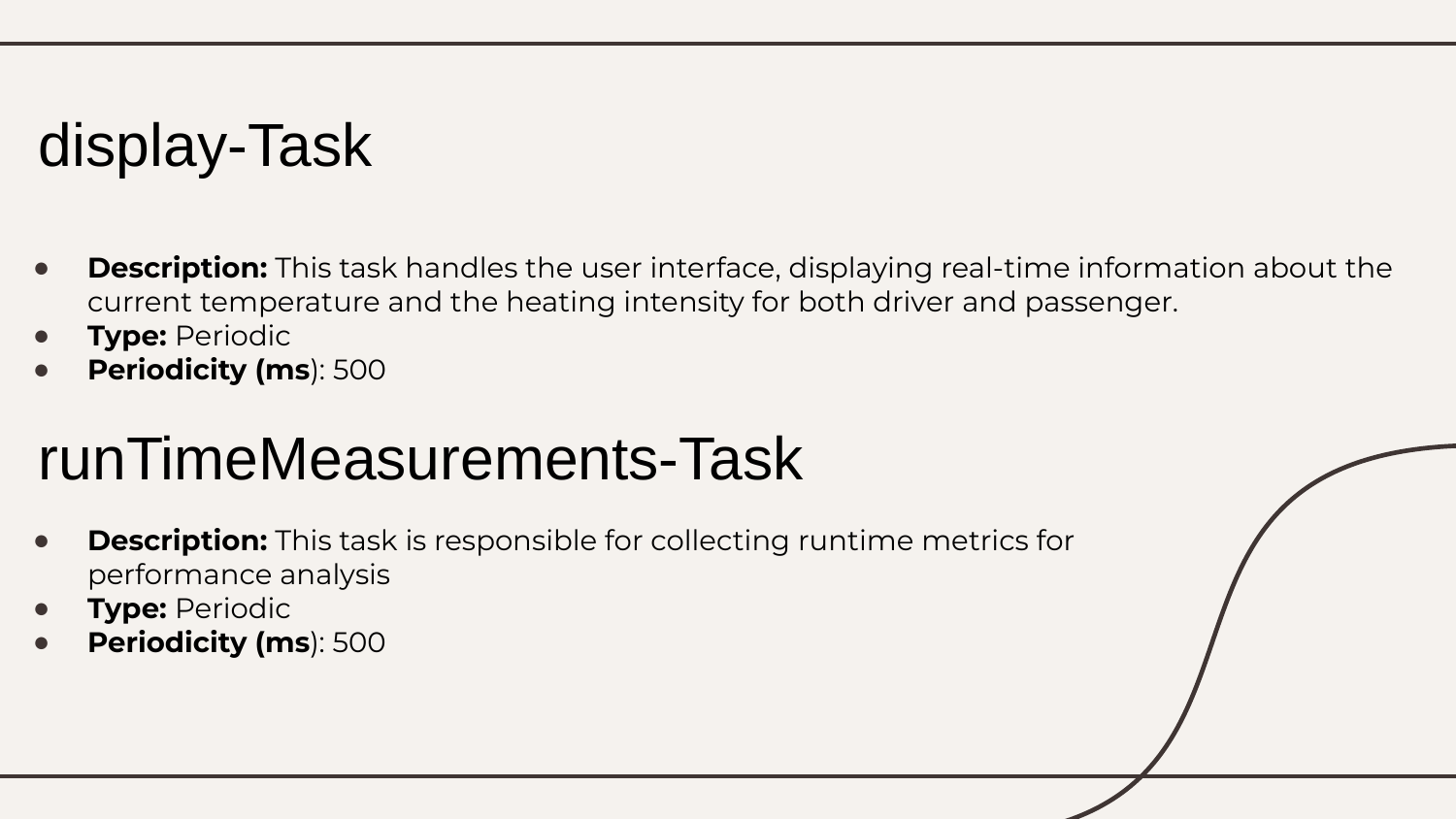

# display-Task
Description: This task handles the user interface, displaying real-time information about the current temperature and the heating intensity for both driver and passenger.
Type: Periodic
Periodicity (ms): 500
runTimeMeasurements-Task
Description: This task is responsible for collecting runtime metrics for performance analysis
Type: Periodic
Periodicity (ms): 500